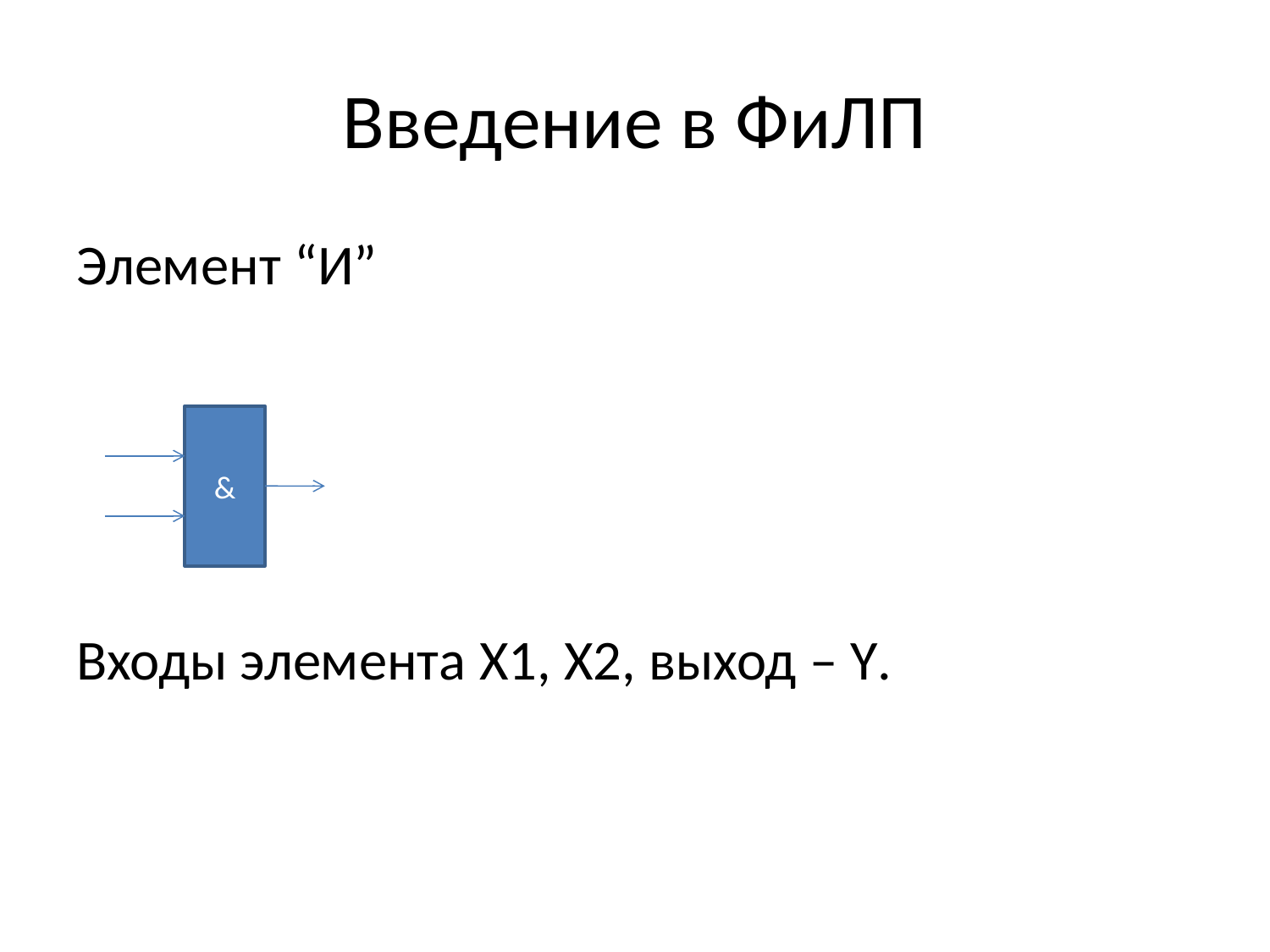

# Введение в ФиЛП
Элемент “И”

Входы элемента X1, X2, выход – Y.

&